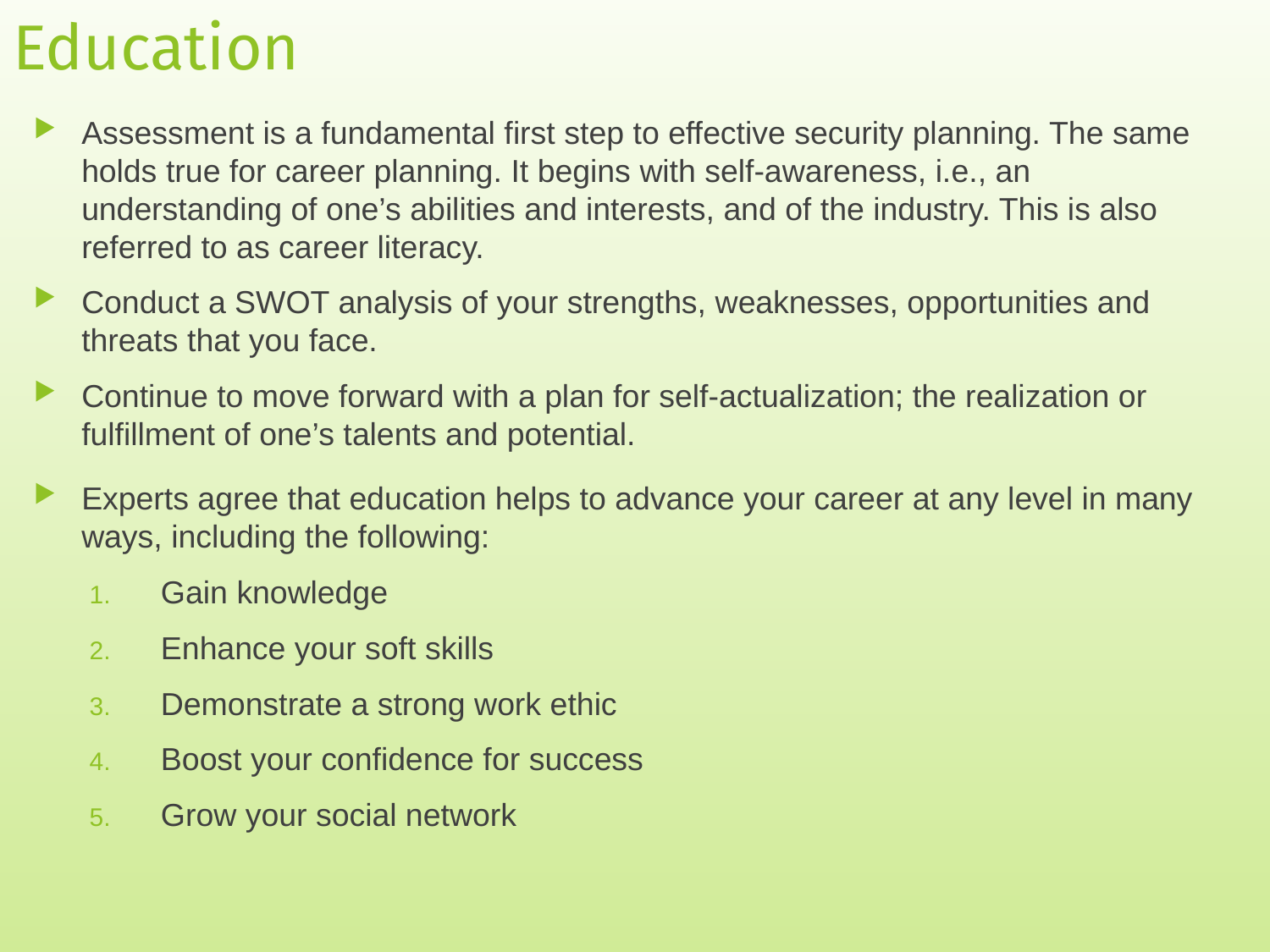

# Education
Assessment is a fundamental first step to effective security planning. The same holds true for career planning. It begins with self-awareness, i.e., an understanding of one’s abilities and interests, and of the industry. This is also referred to as career literacy.
Conduct a SWOT analysis of your strengths, weaknesses, opportunities and threats that you face.
Continue to move forward with a plan for self-actualization; the realization or fulfillment of one’s talents and potential.
Experts agree that education helps to advance your career at any level in many ways, including the following:
Gain knowledge
Enhance your soft skills
Demonstrate a strong work ethic
Boost your confidence for success
Grow your social network

3